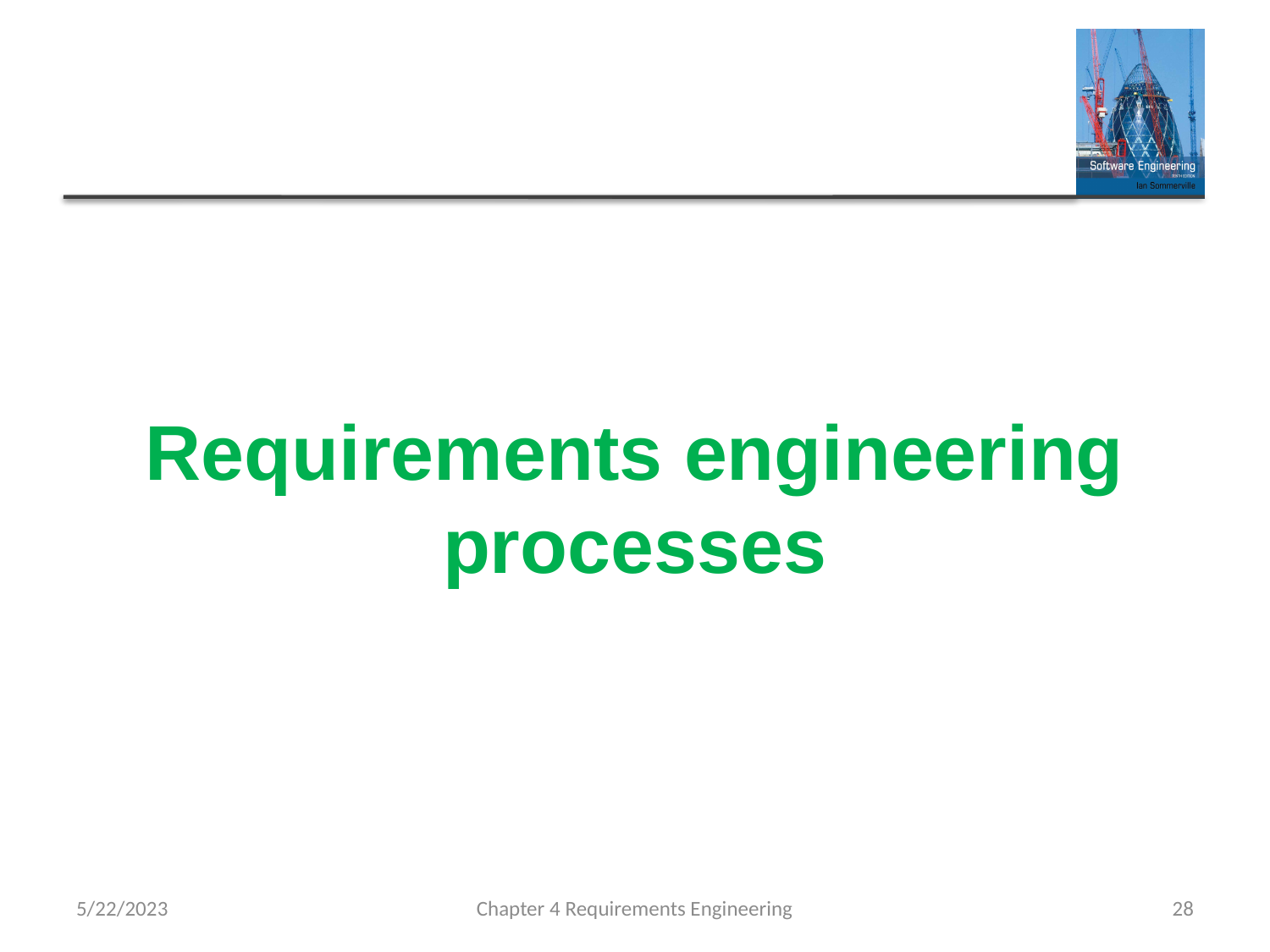

# Requirements engineering processes
5/22/2023
Chapter 4 Requirements Engineering
28